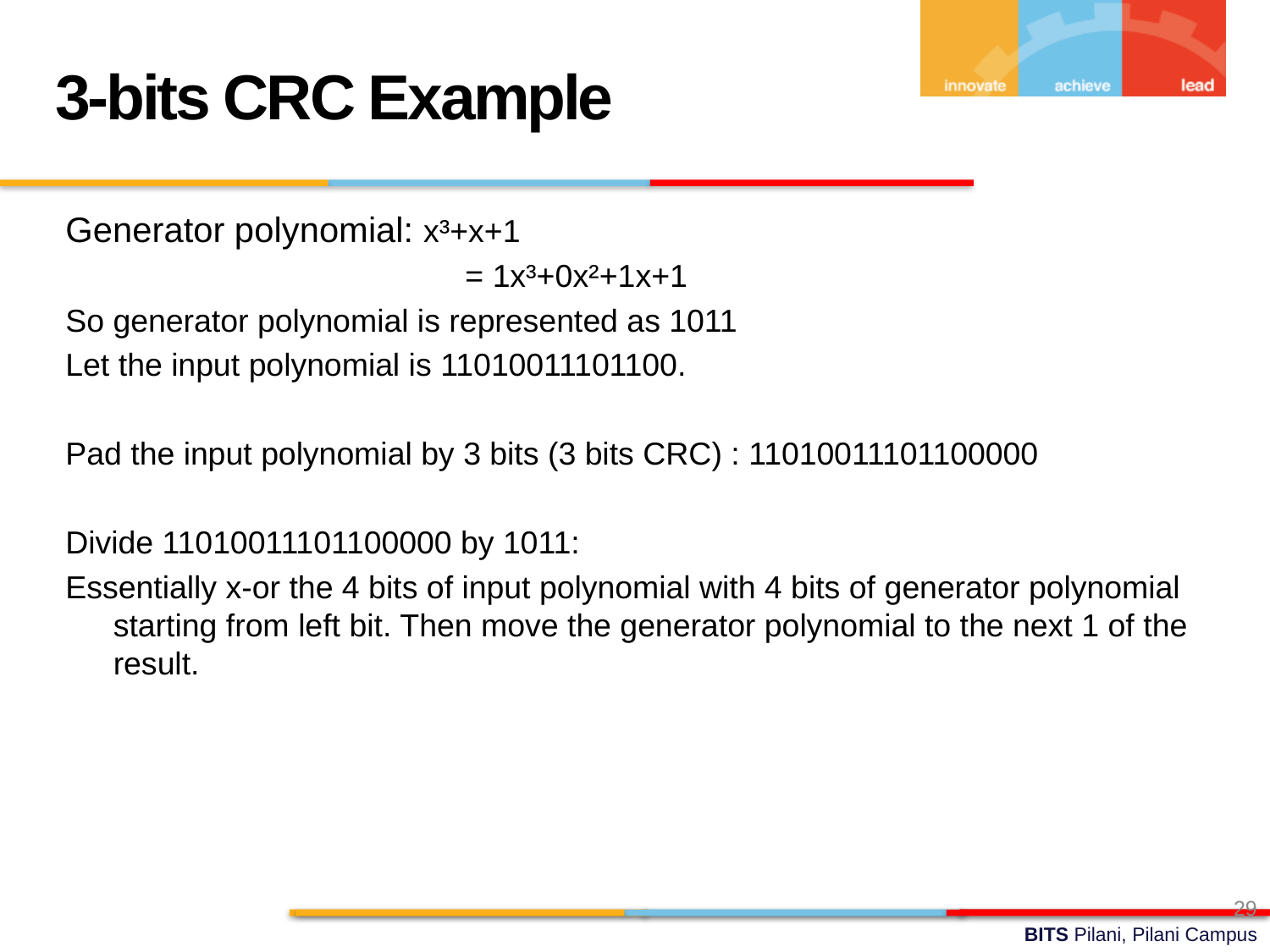

3-bits CRC Example
Generator polynomial: x³+x+1
			           = 1x³+0x²+1x+1
So generator polynomial is represented as 1011
Let the input polynomial is 11010011101100.

Pad the input polynomial by 3 bits (3 bits CRC) : 11010011101100000

Divide 11010011101100000 by 1011:
Essentially x-or the 4 bits of input polynomial with 4 bits of generator polynomial starting from left bit. Then move the generator polynomial to the next 1 of the result.

29